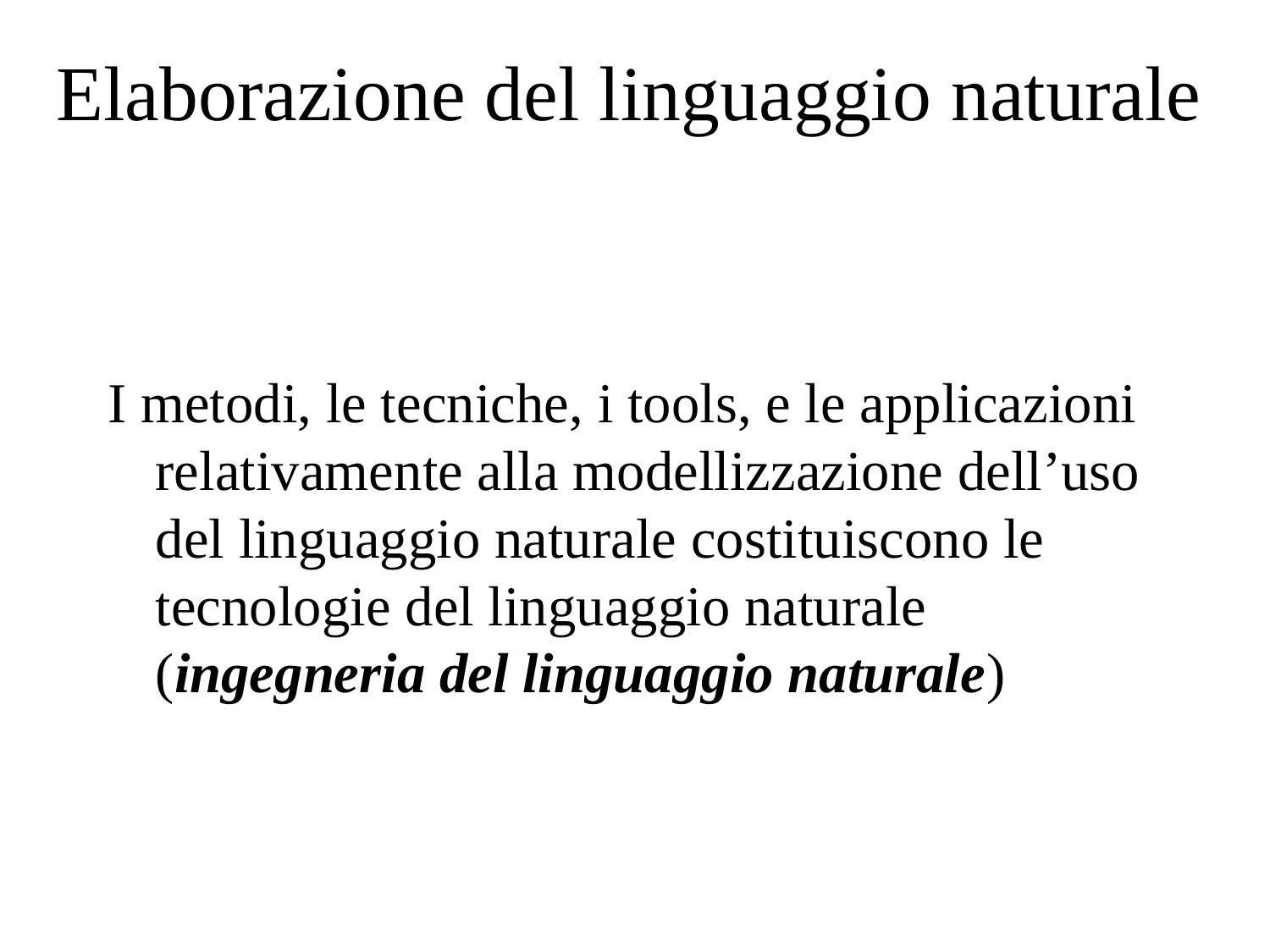

# Elaborazione del linguaggio naturale
I metodi, le tecniche, i tools, e le applicazioni relativamente alla modellizzazione dell’uso del linguaggio naturale costituiscono le tecnologie del linguaggio naturale (ingegneria del linguaggio naturale)